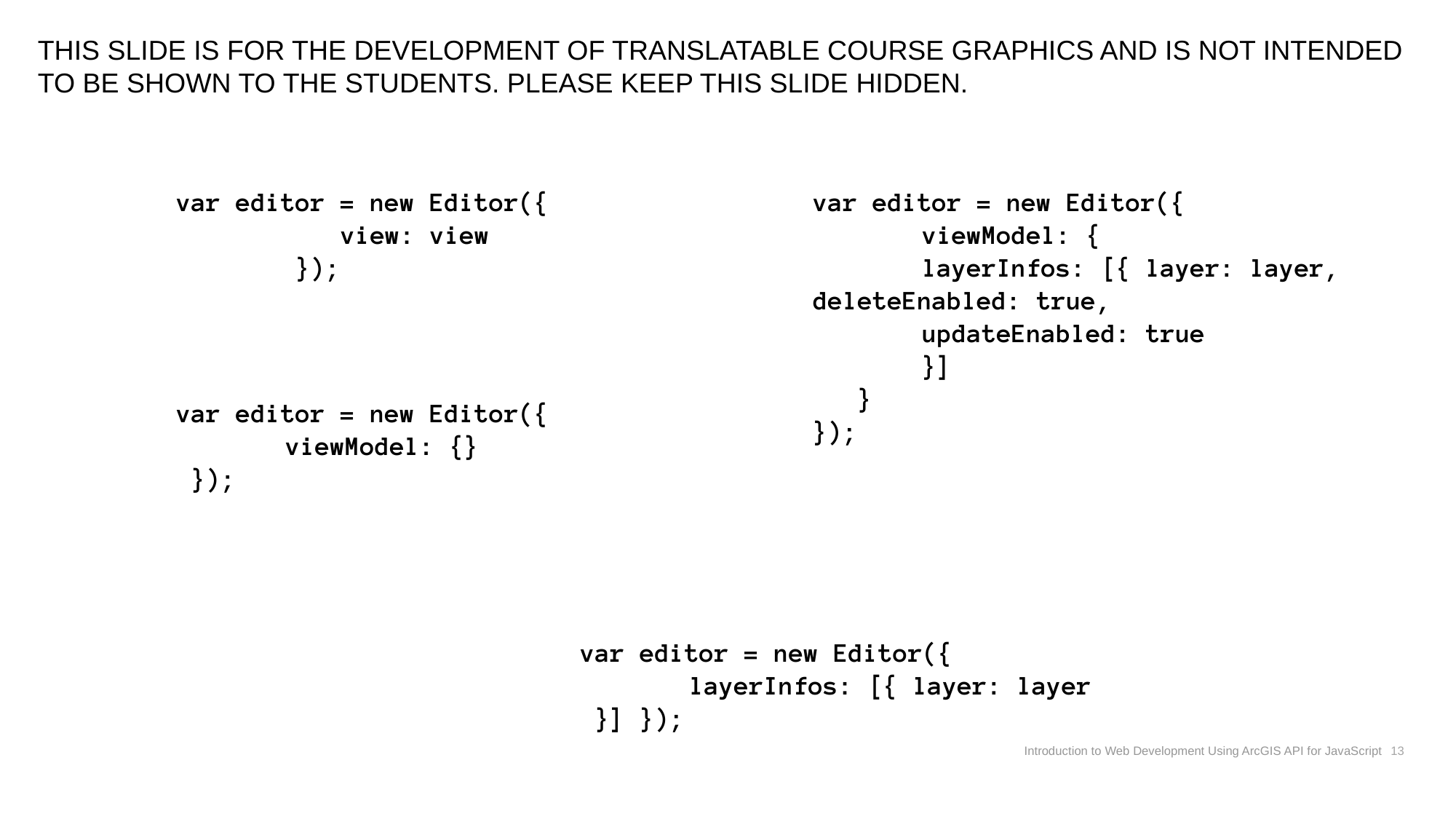

THIS SLIDE IS FOR THE DEVELOPMENT OF TRANSLATABLE COURSE GRAPHICS AND IS NOT INTENDED TO BE SHOWN TO THE STUDENTS. PLEASE KEEP THIS SLIDE HIDDEN.
var editor = new Editor({
	viewModel: {
	layerInfos: [{ layer: layer, 	deleteEnabled: true,
	updateEnabled: true
	}]
   }
});
var editor = new Editor({
           view: view
        });
var editor = new Editor({
	viewModel: {}
 });
var editor = new Editor({
	layerInfos: [{ layer: layer
 }] });